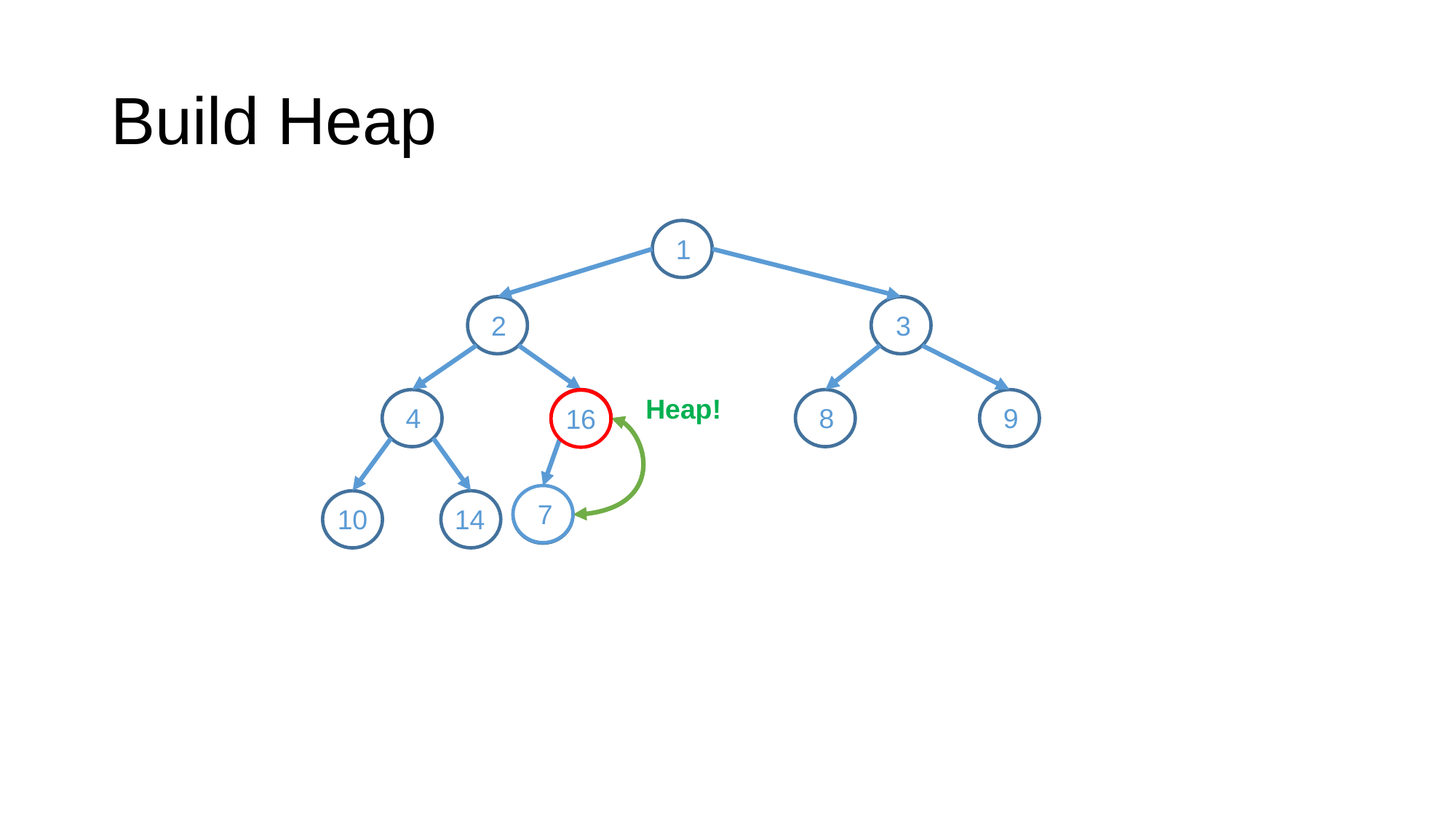

# Build Heap

1

2

3
Heap!

4

7
Adjust

8

9

16

7

16

14

10